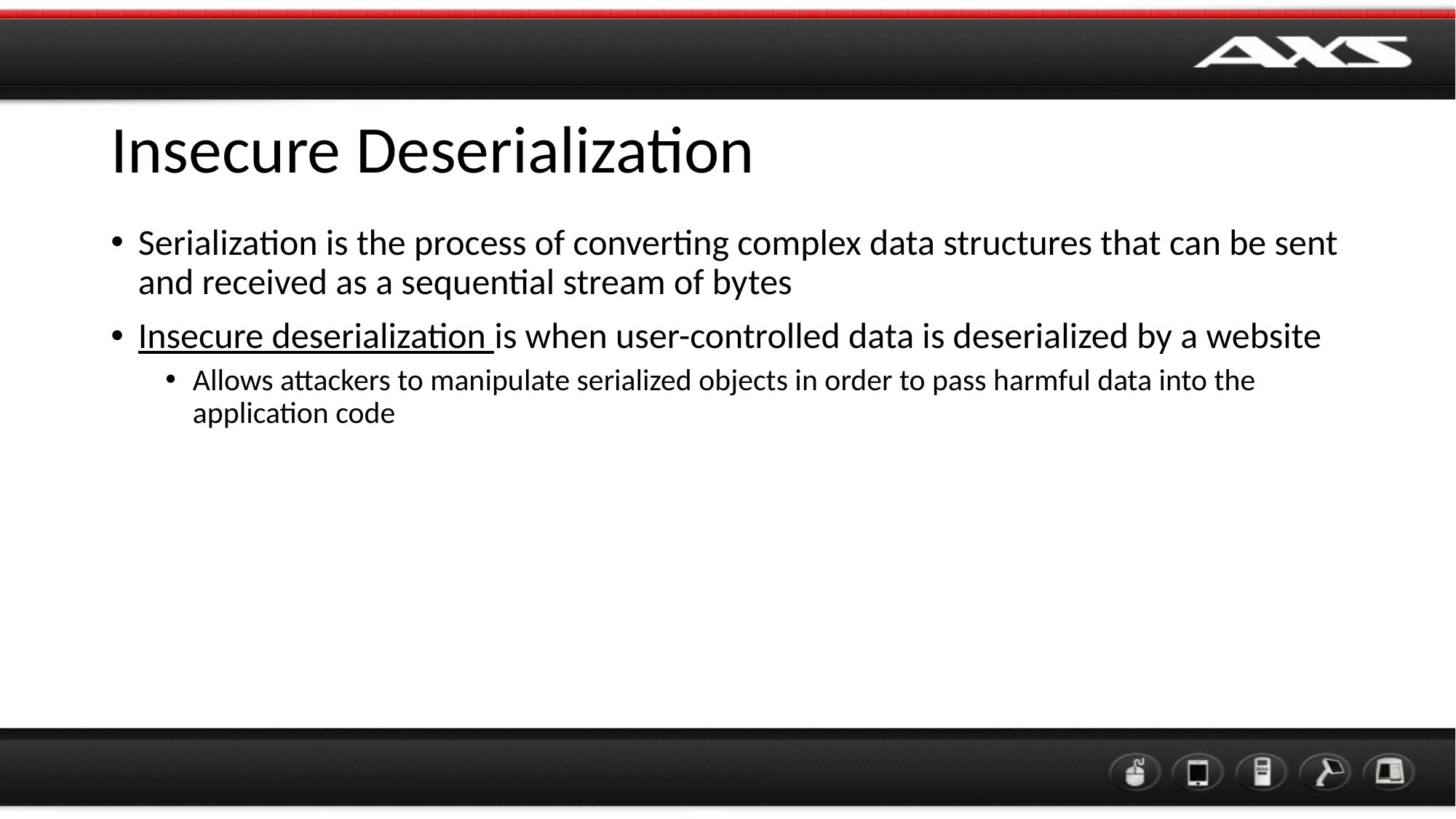

# Insecure Deserialization
Serialization is the process of converting complex data structures that can be sent and received as a sequential stream of bytes
Insecure deserialization is when user-controlled data is deserialized by a website
Allows attackers to manipulate serialized objects in order to pass harmful data into the application code